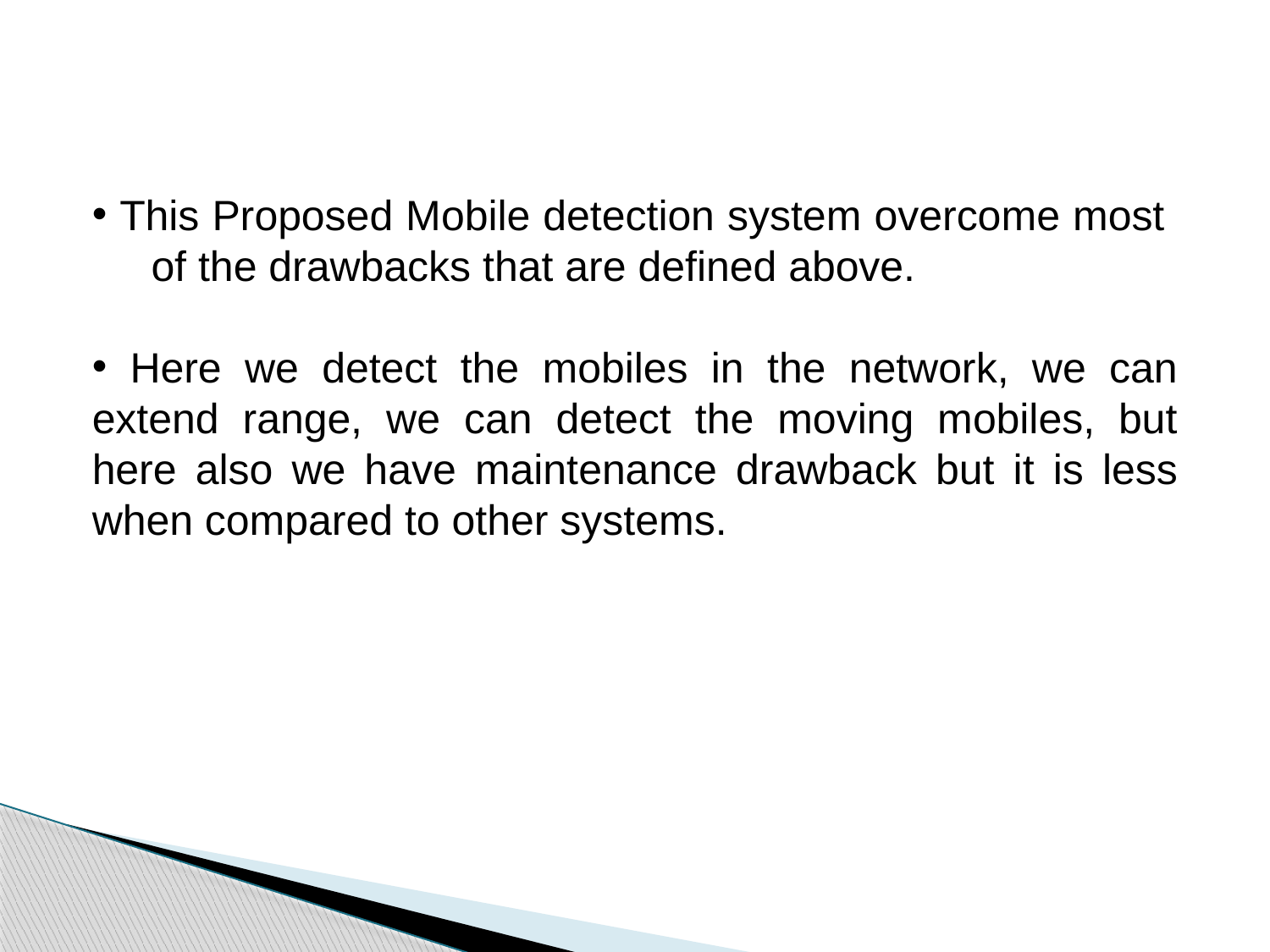

This Proposed Mobile detection system overcome most       of the drawbacks that are defined above.

 Here we detect the mobiles in the network, we can extend range, we can detect the moving mobiles, but here also we have maintenance drawback but it is less when compared to other systems.